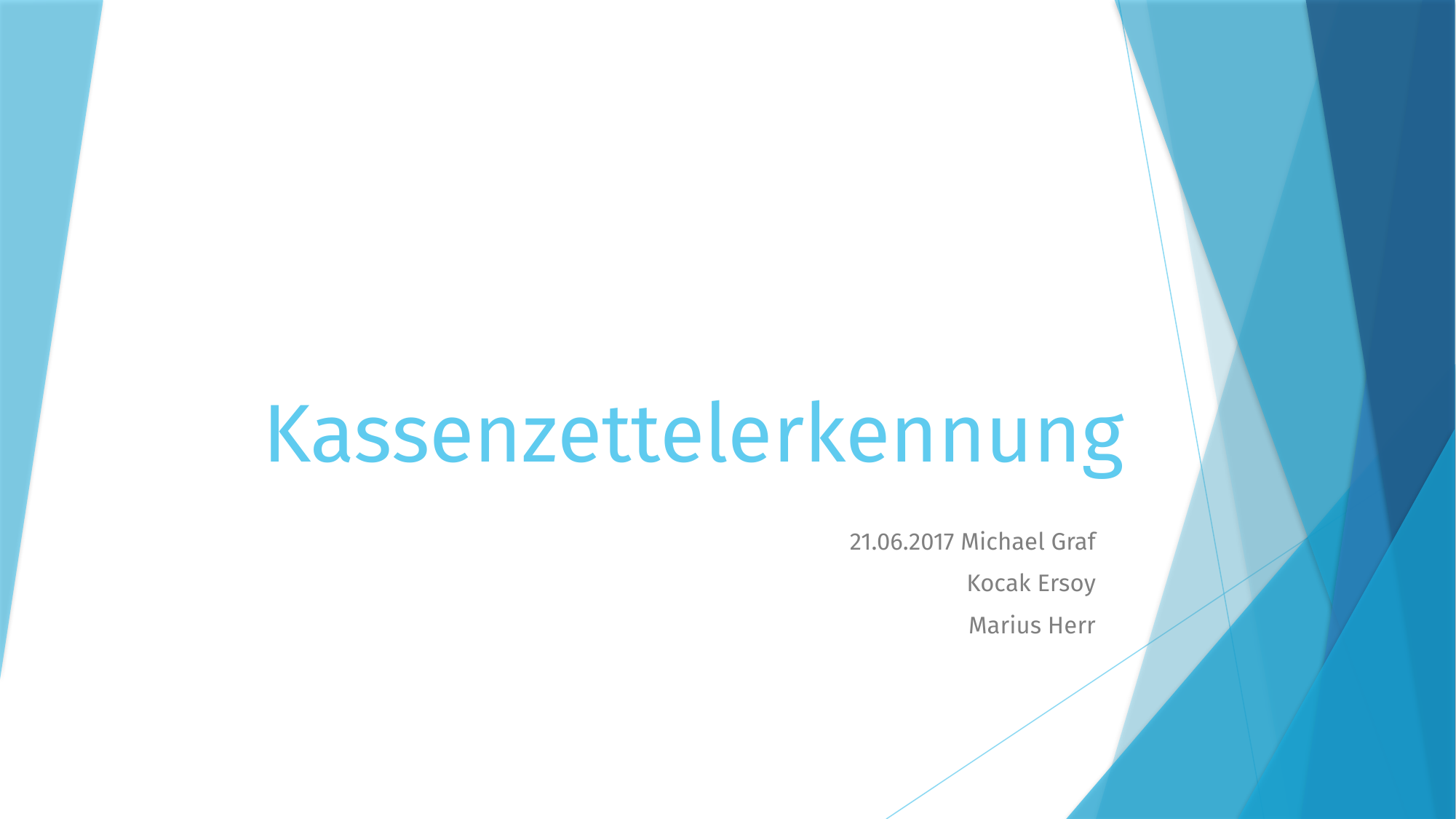

# Kassenzettelerkennung
21.06.2017 Michael Graf
									Kocak Ersoy
											Marius Herr